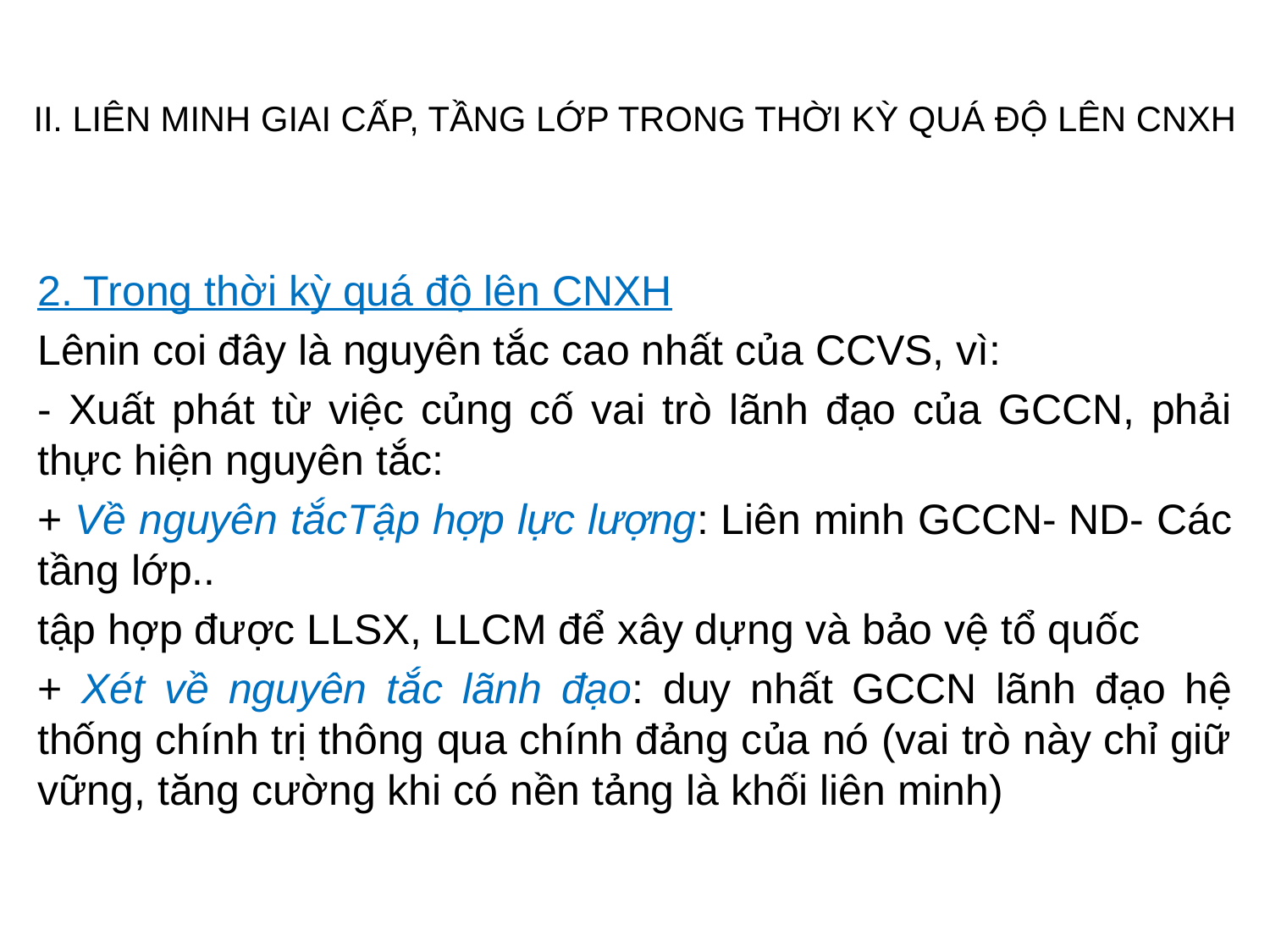

# II. LIÊN MINH GIAI CẤP, TẦNG LỚP TRONG THỜI KỲ QUÁ ĐỘ LÊN CNXH

2. Trong thời kỳ quá độ lên CNXH
Lênin coi đây là nguyên tắc cao nhất của CCVS, vì:
- Xuất phát từ việc củng cố vai trò lãnh đạo của GCCN, phải thực hiện nguyên tắc:
+ Về nguyên tắcTập hợp lực lượng: Liên minh GCCN- ND- Các tầng lớp..
tập hợp được LLSX, LLCM để xây dựng và bảo vệ tổ quốc
+ Xét về nguyên tắc lãnh đạo: duy nhất GCCN lãnh đạo hệ thống chính trị thông qua chính đảng của nó (vai trò này chỉ giữ vững, tăng cường khi có nền tảng là khối liên minh)